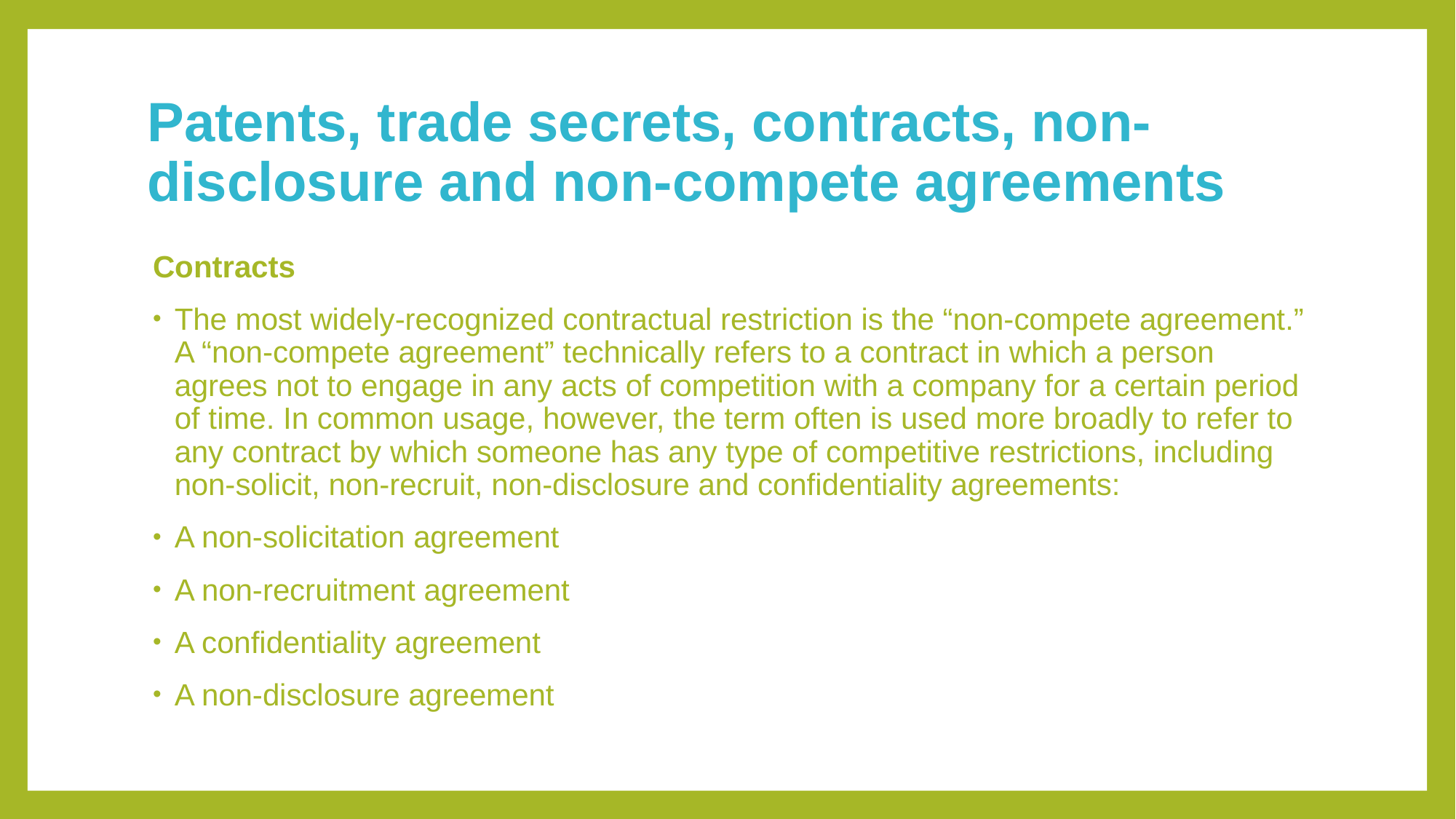

# Patents, trade secrets, contracts, non‐disclosure and non‐compete agreements
Contracts
The most widely-recognized contractual restriction is the “non-compete agreement.” A “non-compete agreement” technically refers to a contract in which a person agrees not to engage in any acts of competition with a company for a certain period of time. In common usage, however, the term often is used more broadly to refer to any contract by which someone has any type of competitive restrictions, including non-solicit, non-recruit, non-disclosure and confidentiality agreements:
A non-solicitation agreement
A non-recruitment agreement
A confidentiality agreement
A non-disclosure agreement